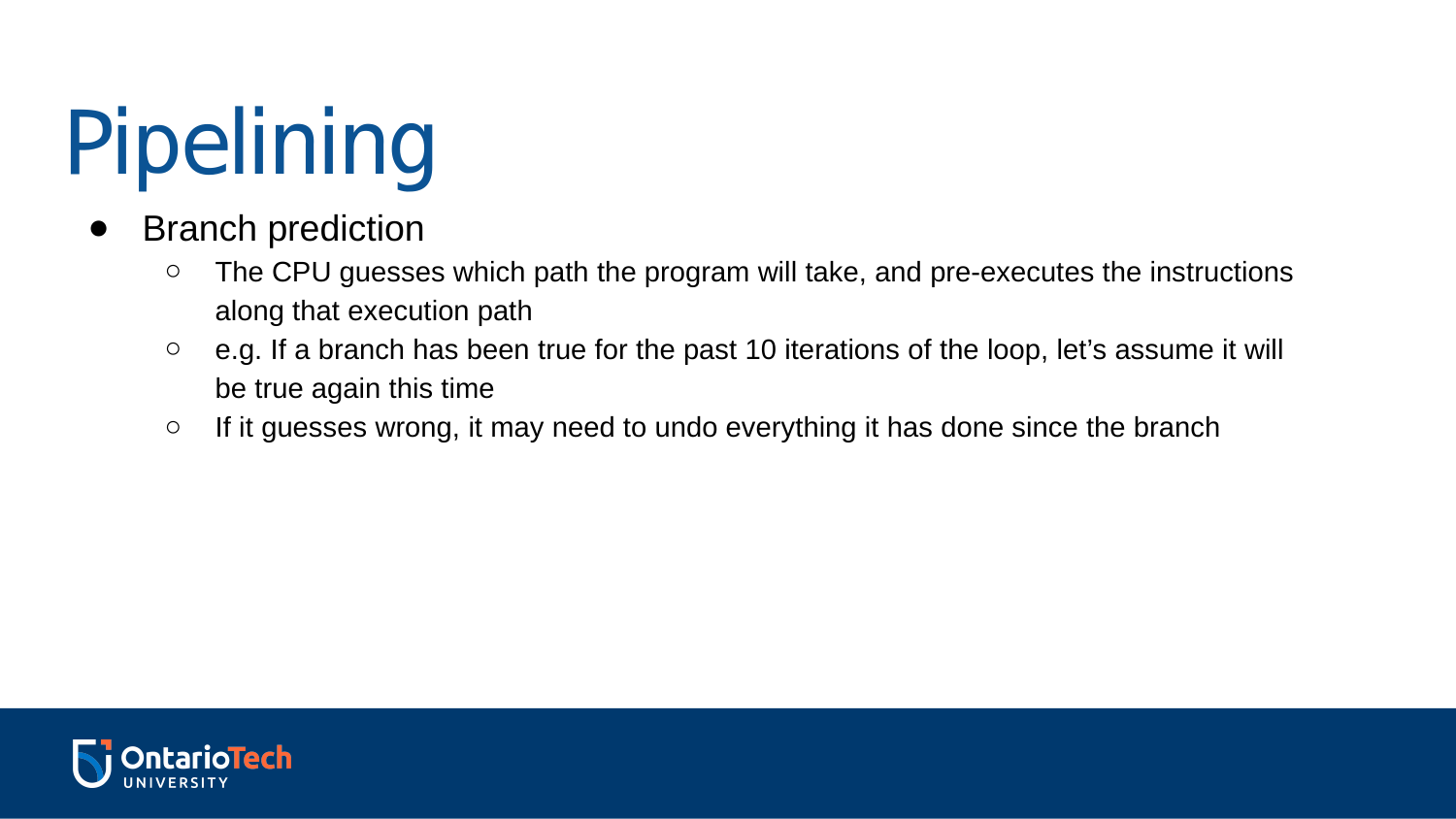

# Pipelining
Branch prediction
The CPU guesses which path the program will take, and pre-executes the instructions along that execution path
e.g. If a branch has been true for the past 10 iterations of the loop, let’s assume it will be true again this time
If it guesses wrong, it may need to undo everything it has done since the branch